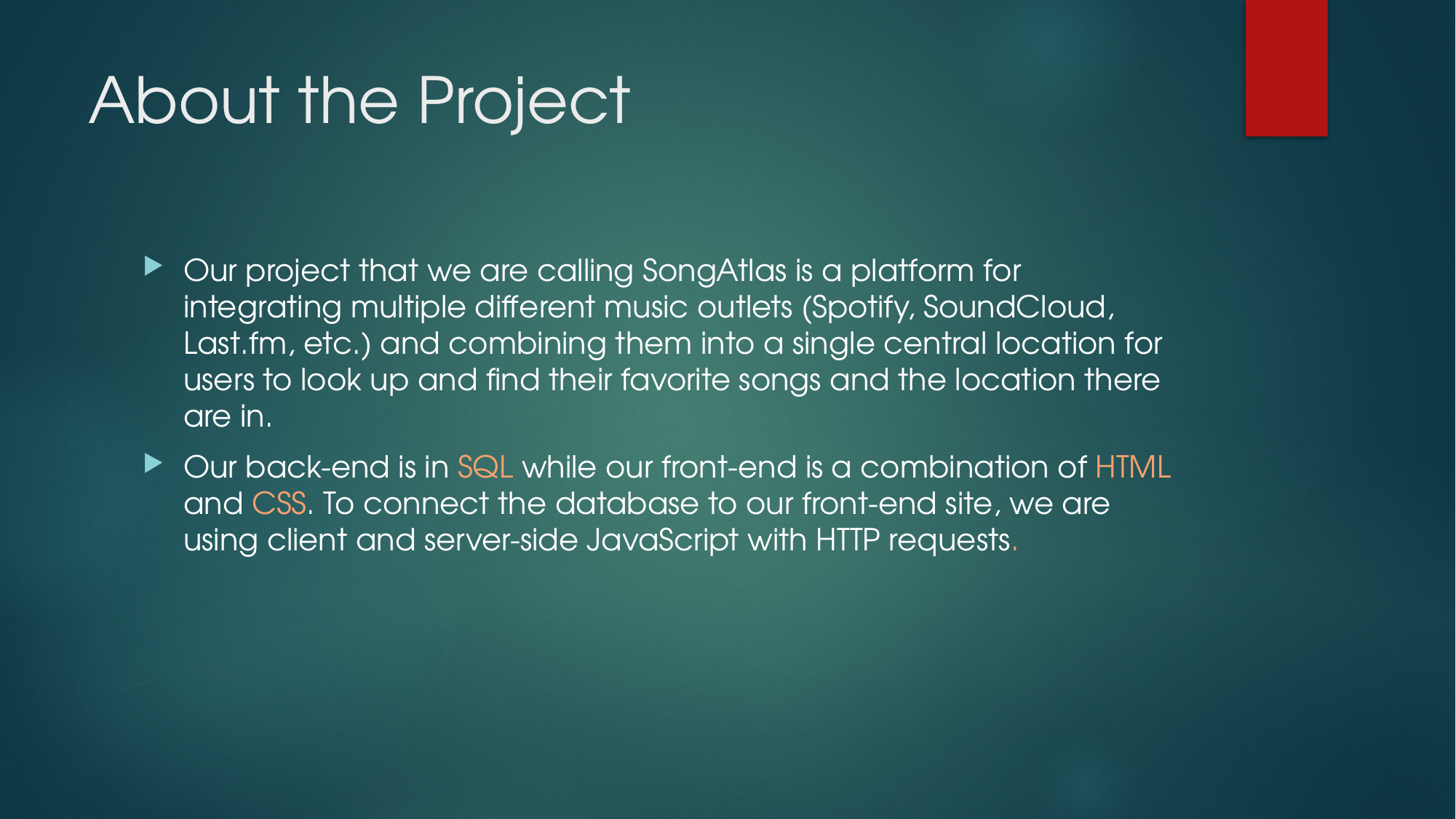

# About the Project
Our project that we are calling SongAtlas is a platform for integrating multiple different music outlets (Spotify, SoundCloud, Last.fm, etc.) and combining them into a single central location for users to look up and find their favorite songs and the location there are in.
Our back-end is in SQL while our front-end is a combination of HTML and CSS. To connect the database to our front-end site, we are using client and server-side JavaScript with HTTP requests.